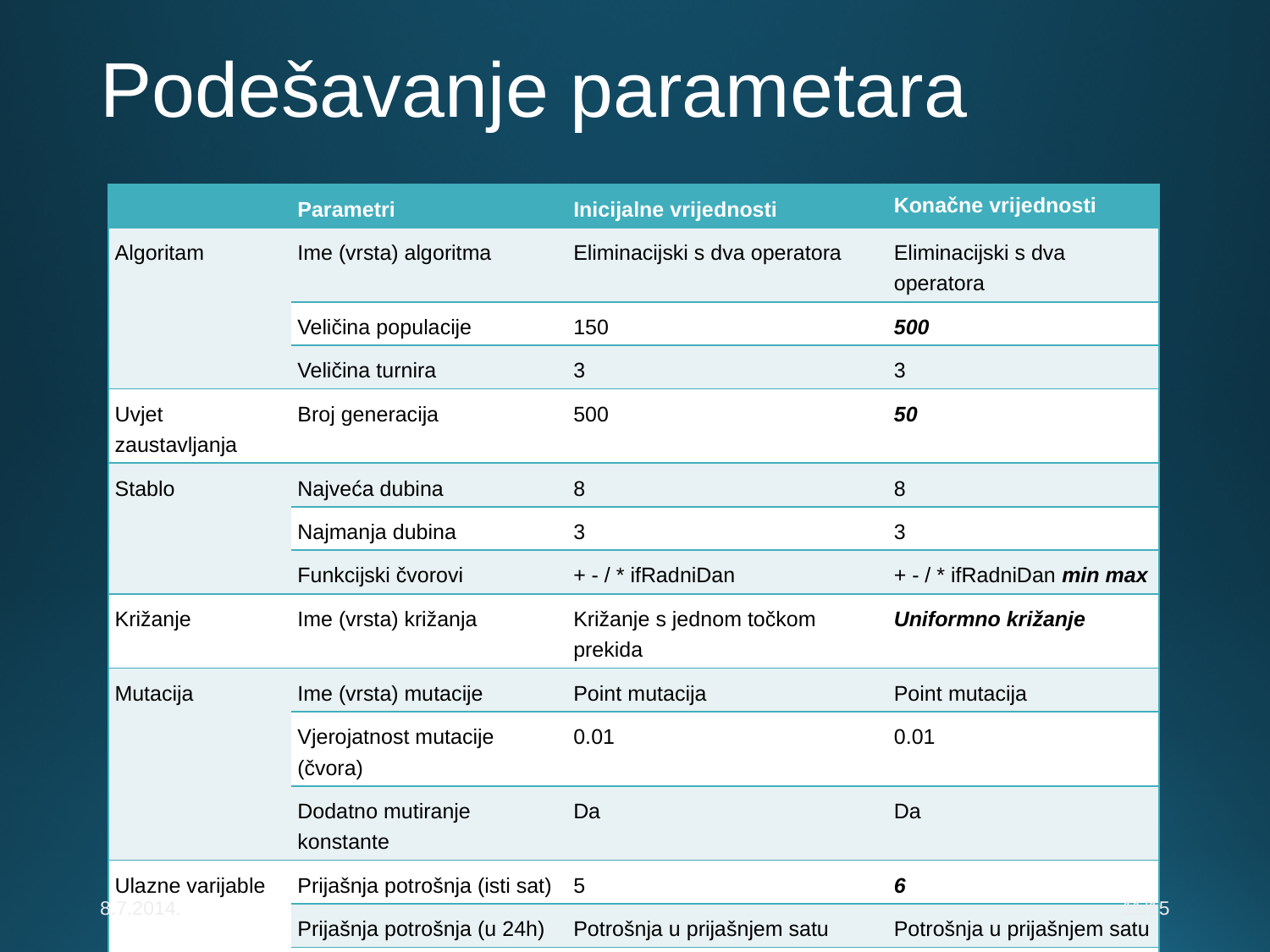

# Podešavanje parametara
|  | Parametri | Inicijalne vrijednosti | Konačne vrijednosti |
| --- | --- | --- | --- |
| Algoritam | Ime (vrsta) algoritma | Eliminacijski s dva operatora | Eliminacijski s dva operatora |
|  | Veličina populacije | 150 | 500 |
|  | Veličina turnira | 3 | 3 |
| Uvjet zaustavljanja | Broj generacija | 500 | 50 |
| Stablo | Najveća dubina | 8 | 8 |
|  | Najmanja dubina | 3 | 3 |
|  | Funkcijski čvorovi | + - / \* ifRadniDan | + - / \* ifRadniDan min max |
| Križanje | Ime (vrsta) križanja | Križanje s jednom točkom prekida | Uniformno križanje |
| Mutacija | Ime (vrsta) mutacije | Point mutacija | Point mutacija |
|  | Vjerojatnost mutacije (čvora) | 0.01 | 0.01 |
|  | Dodatno mutiranje konstante | Da | Da |
| Ulazne varijable | Prijašnja potrošnja (isti sat) | 5 | 6 |
|  | Prijašnja potrošnja (u 24h) | Potrošnja u prijašnjem satu | Potrošnja u prijašnjem satu |
|  | Meteorološke prilike | Temperatura | --- |
|  | Kalendarski podaci | Mjesec, radni dan | Mjesec, radni dan |
8.7.2014.
11/15